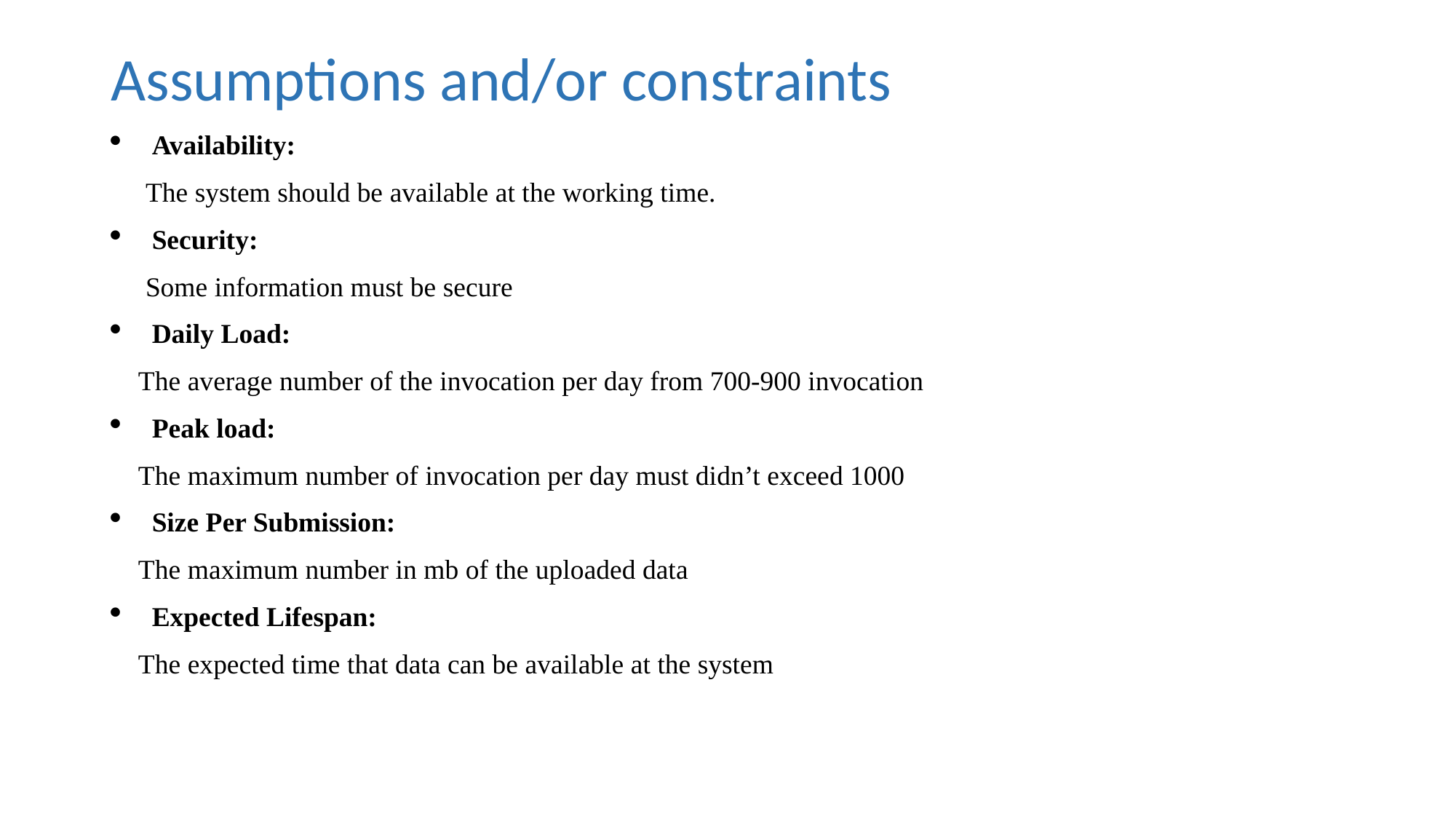

# Assumptions and/or constraints
Availability:
     The system should be available at the working time.
Security:
     Some information must be secure
Daily Load:
The average number of the invocation per day from 700-900 invocation
Peak load:
The maximum number of invocation per day must didn’t exceed 1000
Size Per Submission:
The maximum number in mb of the uploaded data
Expected Lifespan:
The expected time that data can be available at the system